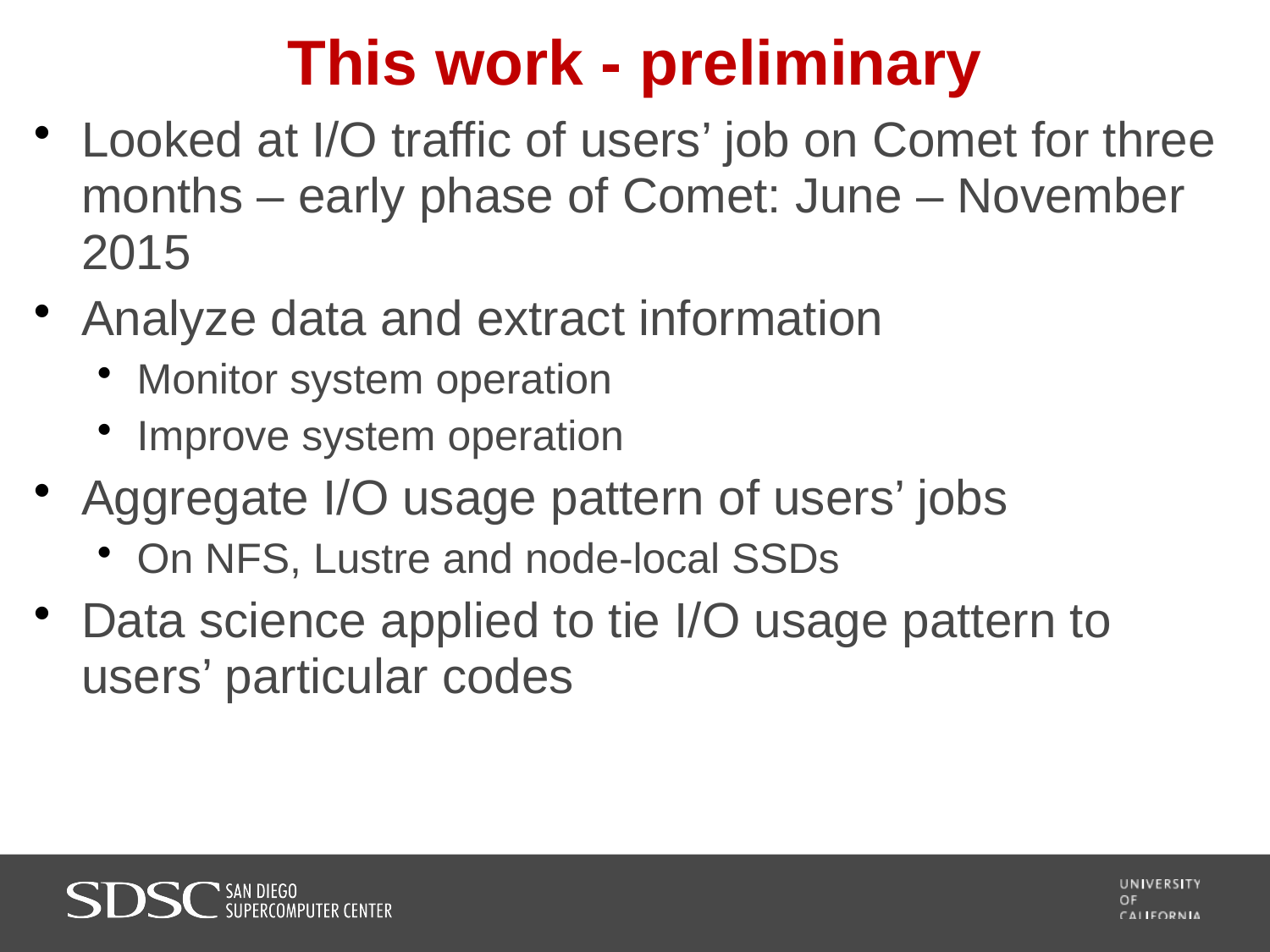

# This work - preliminary
Looked at I/O traffic of users’ job on Comet for three months – early phase of Comet: June – November 2015
Analyze data and extract information
Monitor system operation
Improve system operation
Aggregate I/O usage pattern of users’ jobs
On NFS, Lustre and node-local SSDs
Data science applied to tie I/O usage pattern to users’ particular codes